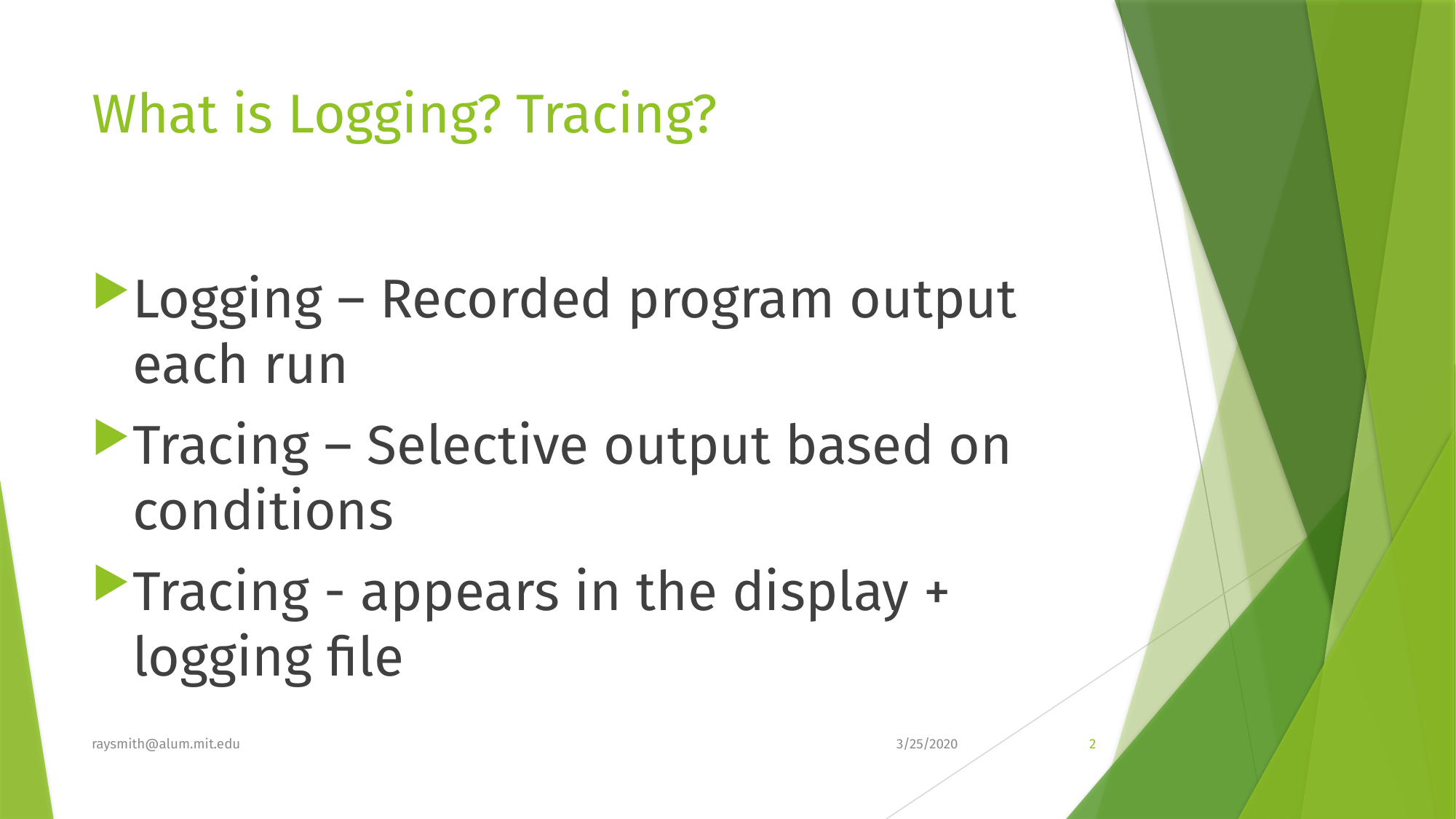

# What is Logging? Tracing?
Logging – Recorded program output each run
Tracing – Selective output based on conditions
Tracing - appears in the display + logging file

raysmith@alum.mit.edu
3/25/2020
2